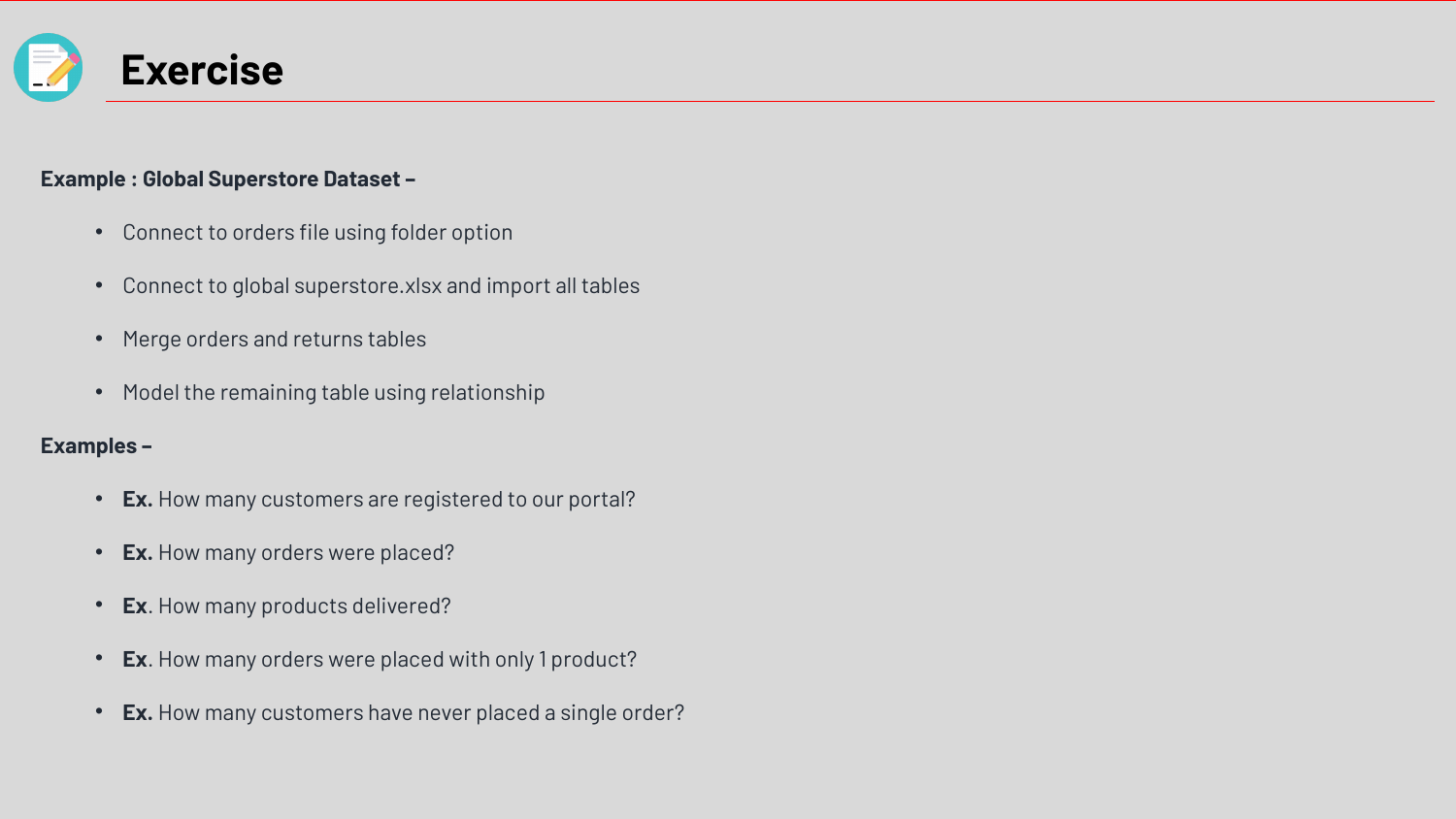

Example : Global Superstore Dataset –
Connect to orders file using folder option
Connect to global superstore.xlsx and import all tables
Merge orders and returns tables
Model the remaining table using relationship
Examples –
Ex. How many customers are registered to our portal?
Ex. How many orders were placed?
Ex. How many products delivered?
Ex. How many orders were placed with only 1 product?
Ex. How many customers have never placed a single order?